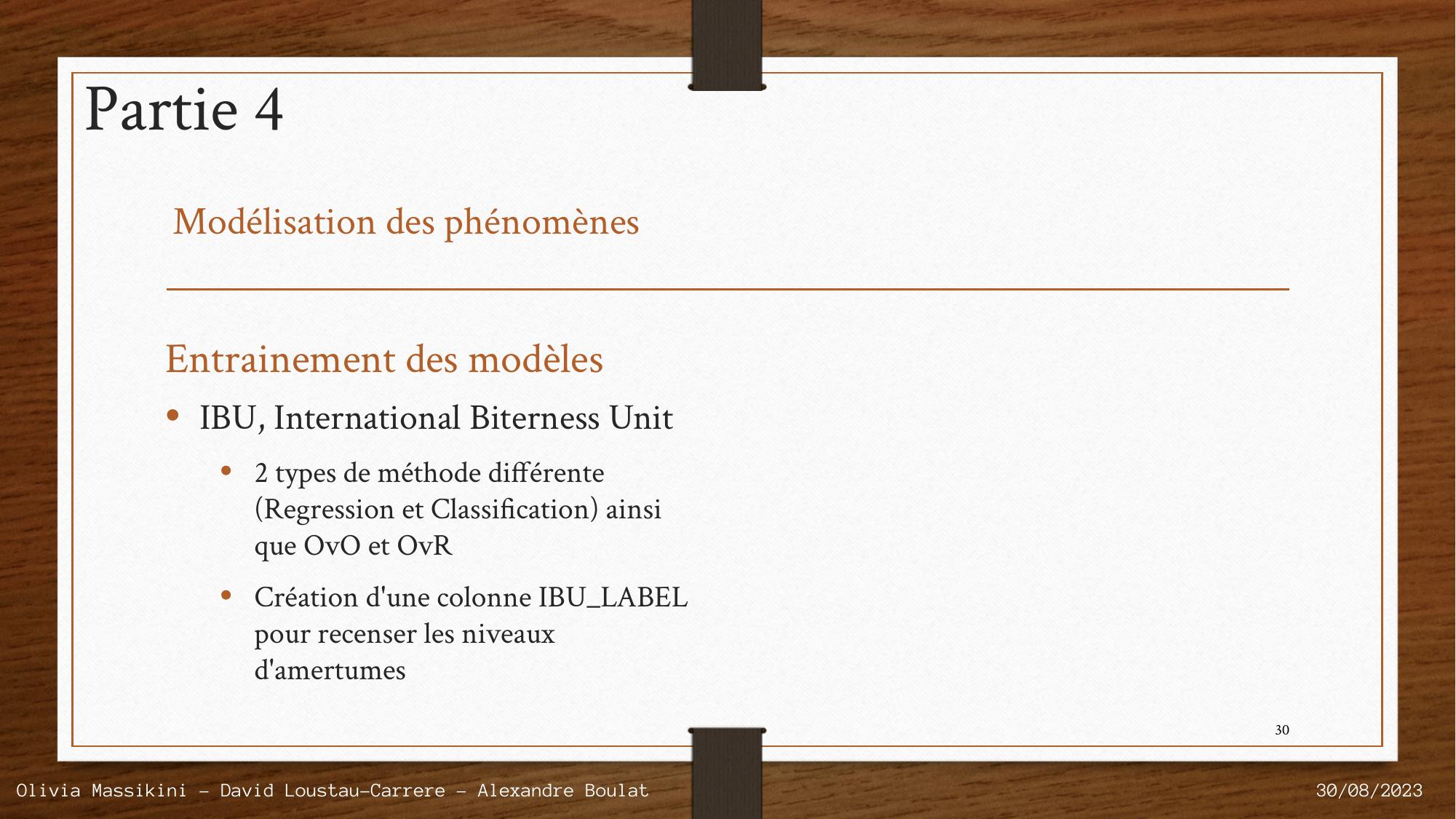

Partie 4
Modélisation des phénomènes
Entrainement des modèles
IBU, International Biterness Unit
2 types de méthode différente (Regression et Classification) ainsi que OvO et OvR
Création d'une colonne IBU_LABEL pour recenser les niveaux d'amertumes
30
30/08/2023
Olivia Massikini – David Loustau-Carrere – Alexandre Boulat